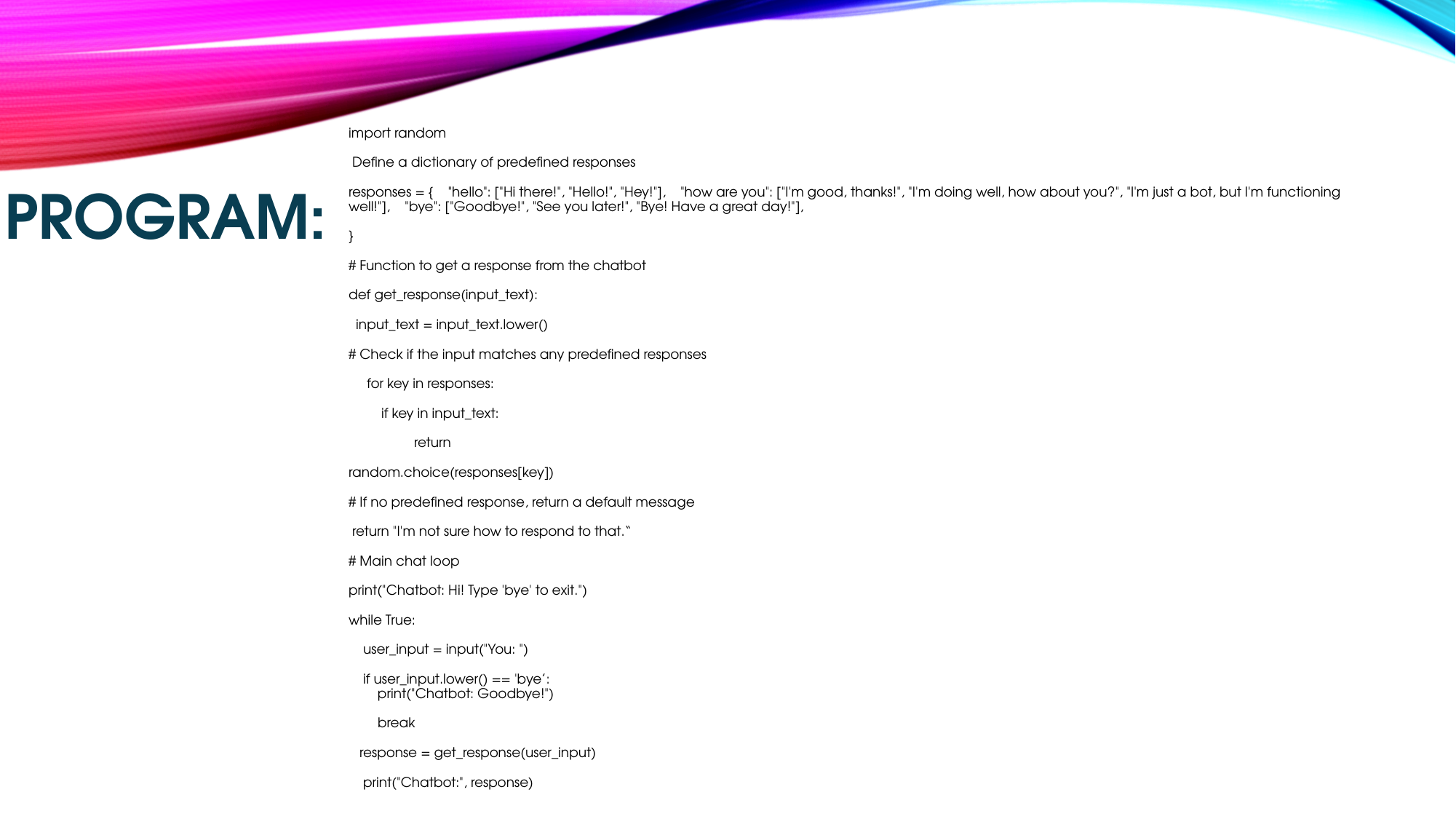

import random
 Define a dictionary of predefined responses
responses = {    "hello": ["Hi there!", "Hello!", "Hey!"],    "how are you": ["I'm good, thanks!", "I'm doing well, how about you?", "I'm just a bot, but I'm functioning well!"],    "bye": ["Goodbye!", "See you later!", "Bye! Have a great day!"],
}
# Function to get a response from the chatbot
def get_response(input_text):
  input_text = input_text.lower()
# Check if the input matches any predefined responses
     for key in responses:
         if key in input_text:
                  return
random.choice(responses[key])
# If no predefined response, return a default message
 return "I'm not sure how to respond to that.“
# Main chat loop
print("Chatbot: Hi! Type 'bye' to exit.")
while True:
    user_input = input("You: ")
    if user_input.lower() == 'bye’:
        print("Chatbot: Goodbye!")
        break
   response = get_response(user_input)
    print("Chatbot:", response)
# PROGRAM: